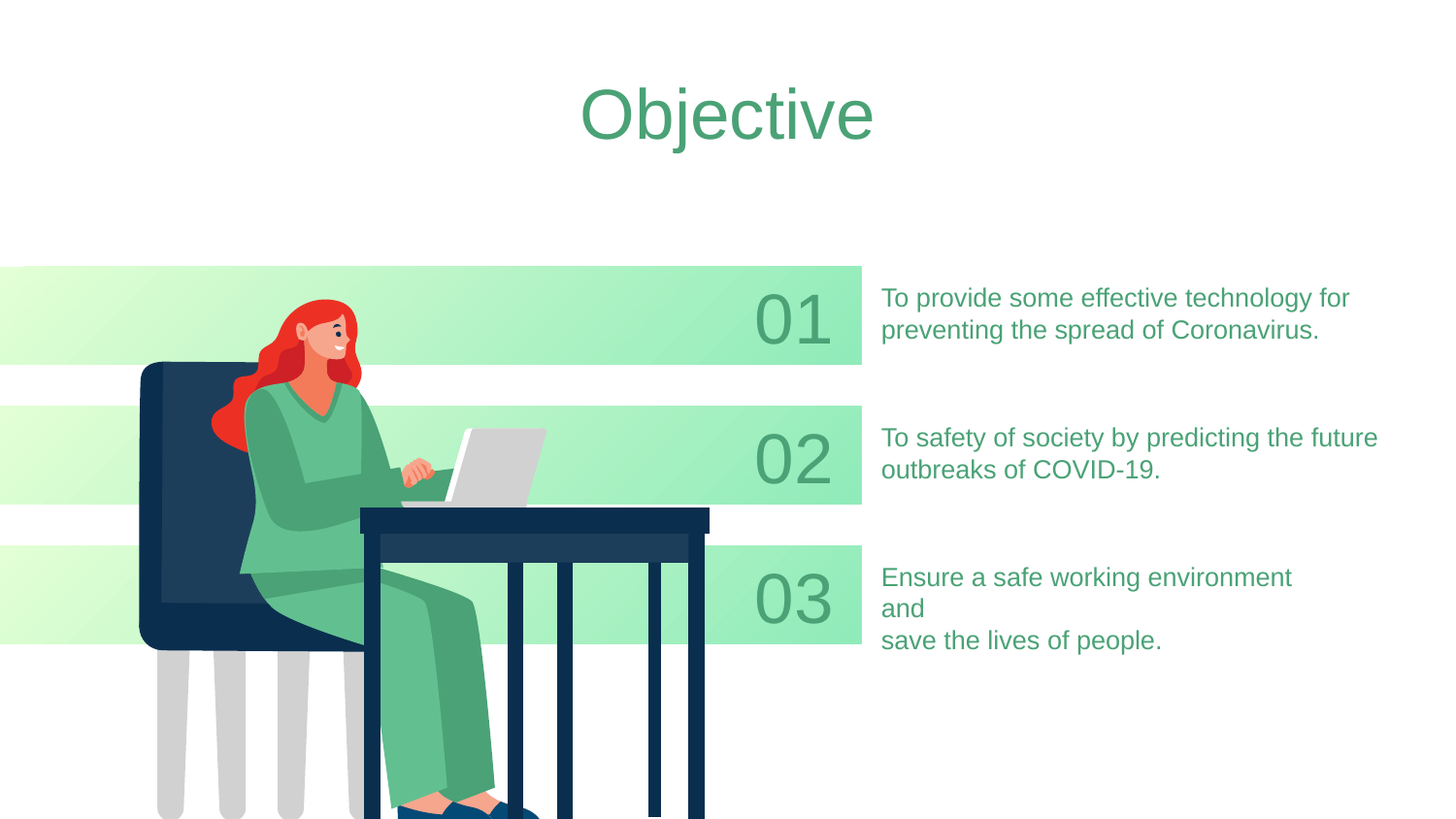

# Objective
To provide some effective technology for preventing the spread of Coronavirus.

01

To safety of society by predicting the future outbreaks of COVID-19.

02
Ensure a safe working environment and
save the lives of people.
03